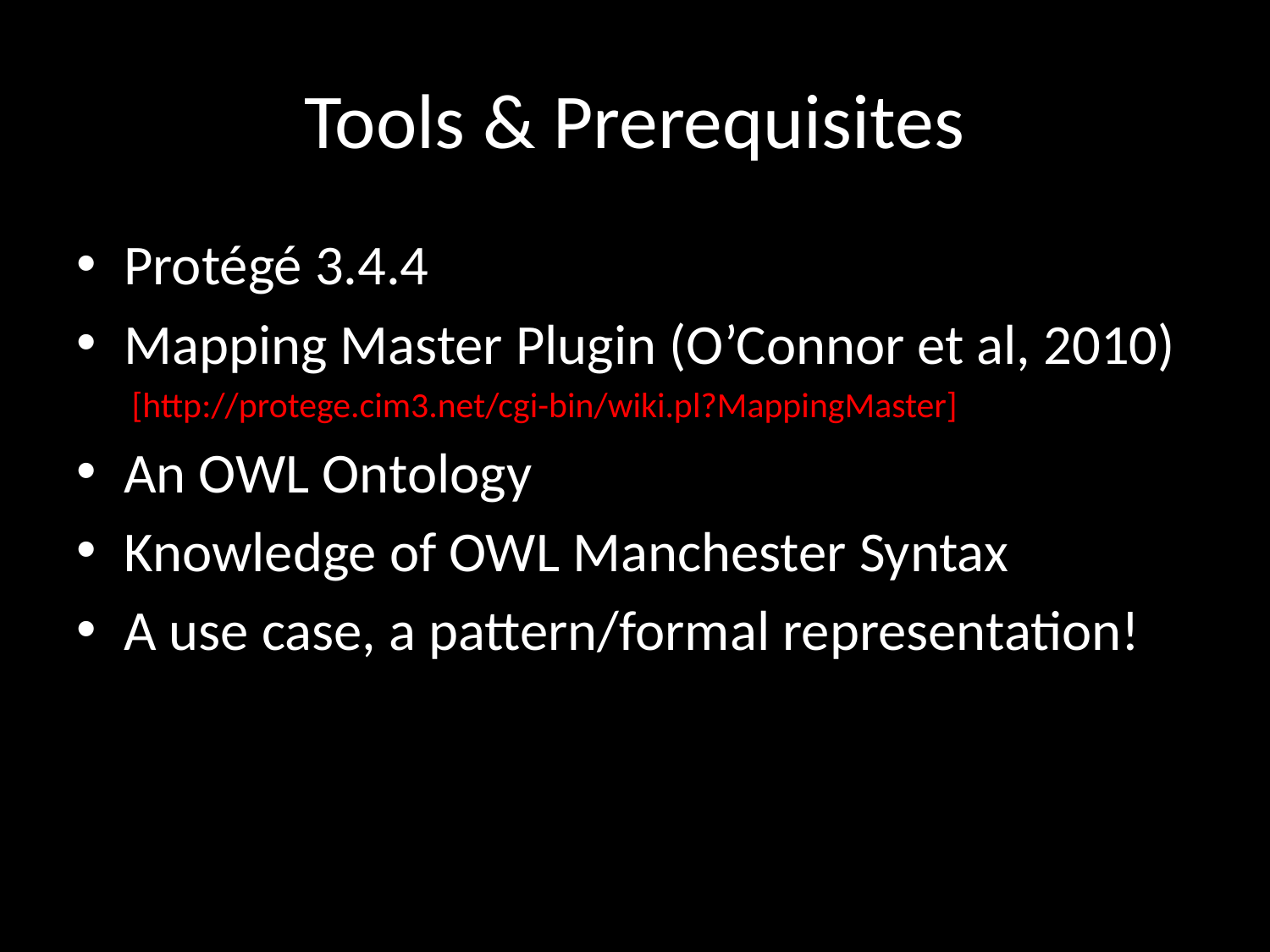

# Tools & Prerequisites
Protégé 3.4.4
Mapping Master Plugin (O’Connor et al, 2010)
[http://protege.cim3.net/cgi-bin/wiki.pl?MappingMaster]
An OWL Ontology
Knowledge of OWL Manchester Syntax
A use case, a pattern/formal representation!